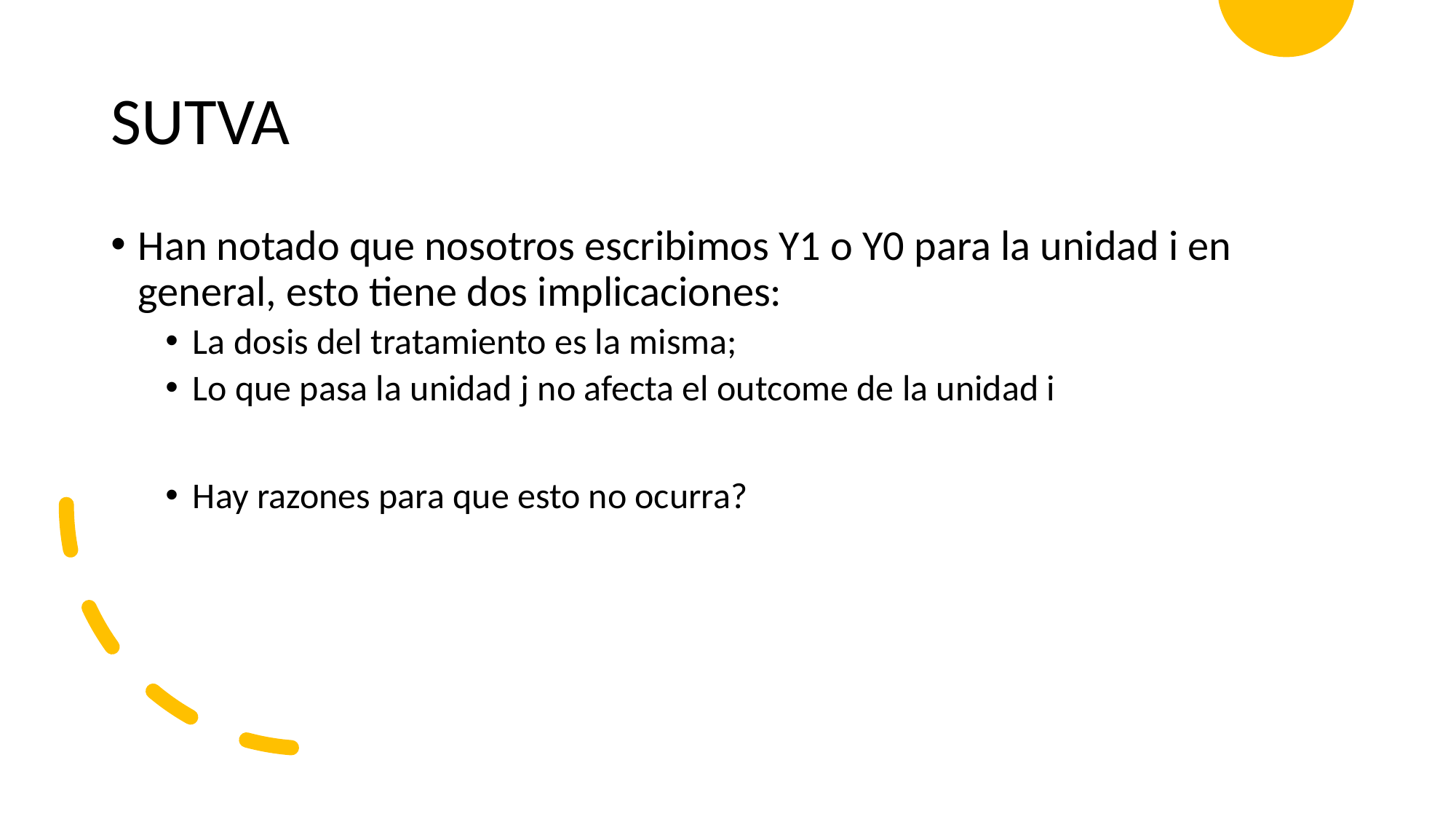

# SUTVA
Han notado que nosotros escribimos Y1 o Y0 para la unidad i en general, esto tiene dos implicaciones:
La dosis del tratamiento es la misma;
Lo que pasa la unidad j no afecta el outcome de la unidad i

Hay razones para que esto no ocurra?